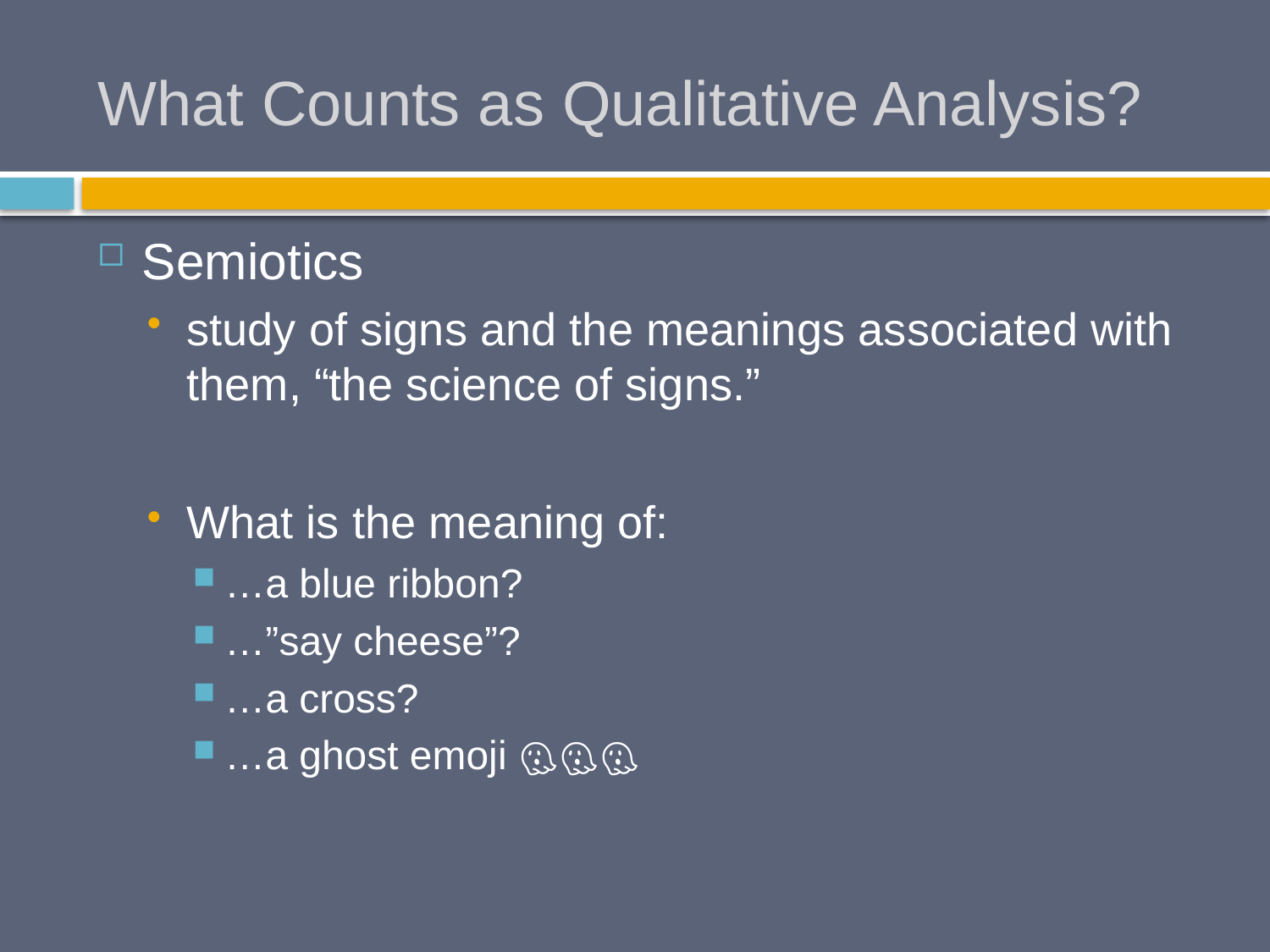

# What Counts as Qualitative Analysis?
Semiotics
study of signs and the meanings associated with them, “the science of signs.”

What is the meaning of:
…a blue ribbon?
…”say cheese”?
…a cross?
…a ghost emoji 👻👻👻